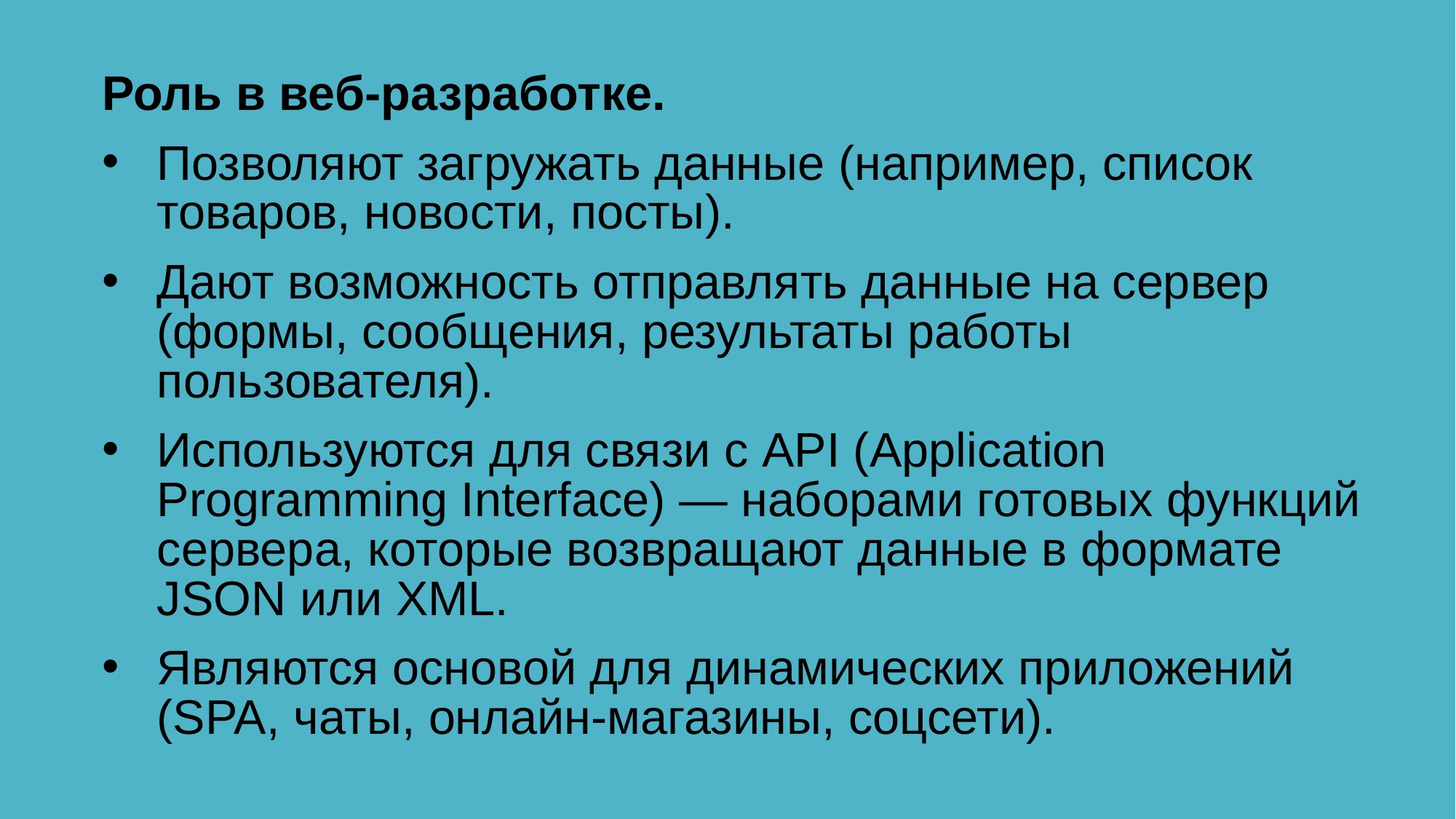

Роль в веб-разработке.
Позволяют загружать данные (например, список товаров, новости, посты).
Дают возможность отправлять данные на сервер (формы, сообщения, результаты работы пользователя).
Используются для связи с API (Application Programming Interface) — наборами готовых функций сервера, которые возвращают данные в формате JSON или XML.
Являются основой для динамических приложений (SPA, чаты, онлайн-магазины, соцсети).